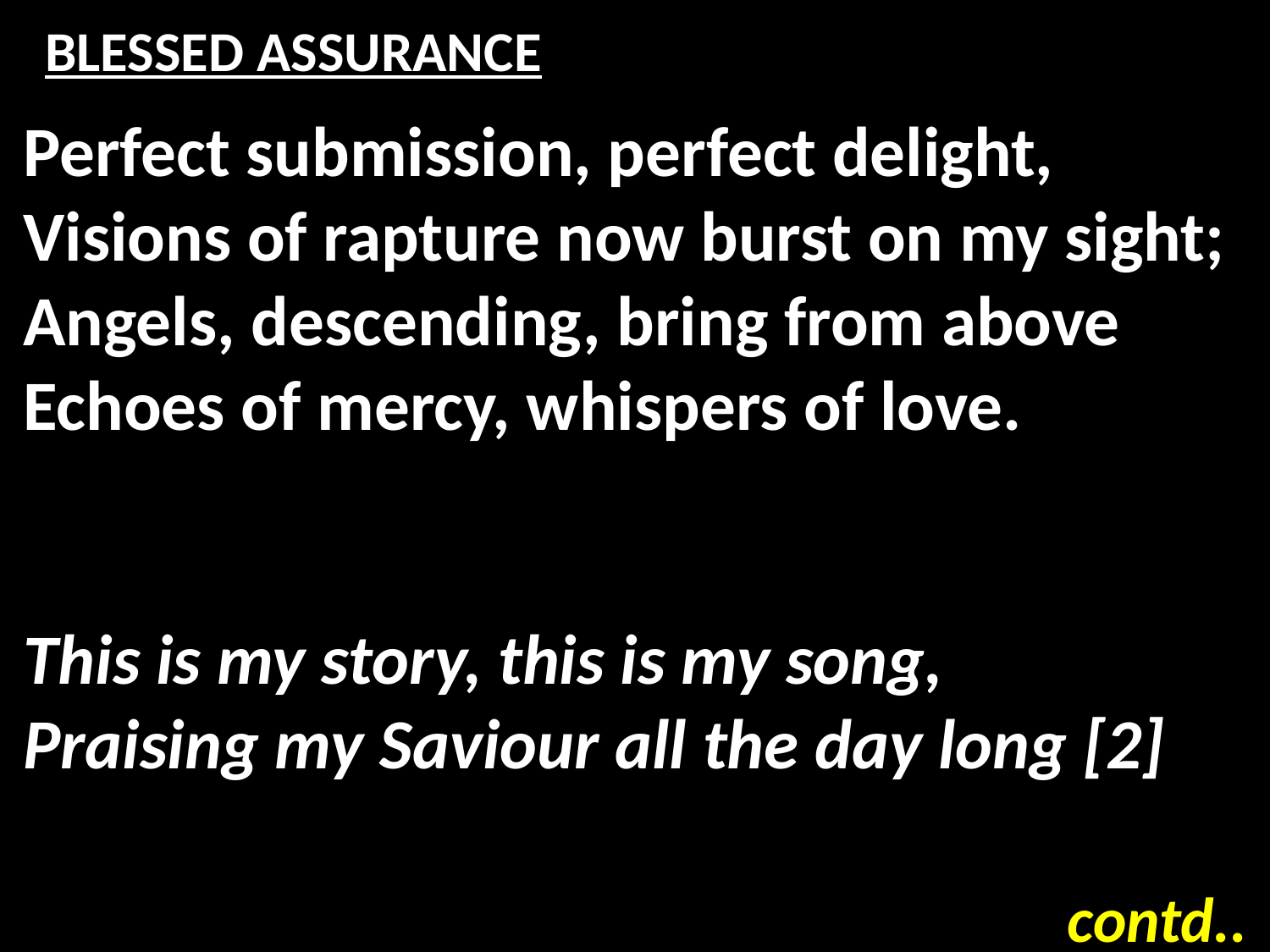

# BLESSED ASSURANCE
Perfect submission, perfect delight,
Visions of rapture now burst on my sight;
Angels, descending, bring from above
Echoes of mercy, whispers of love.

This is my story, this is my song,
Praising my Saviour all the day long [2]
contd..